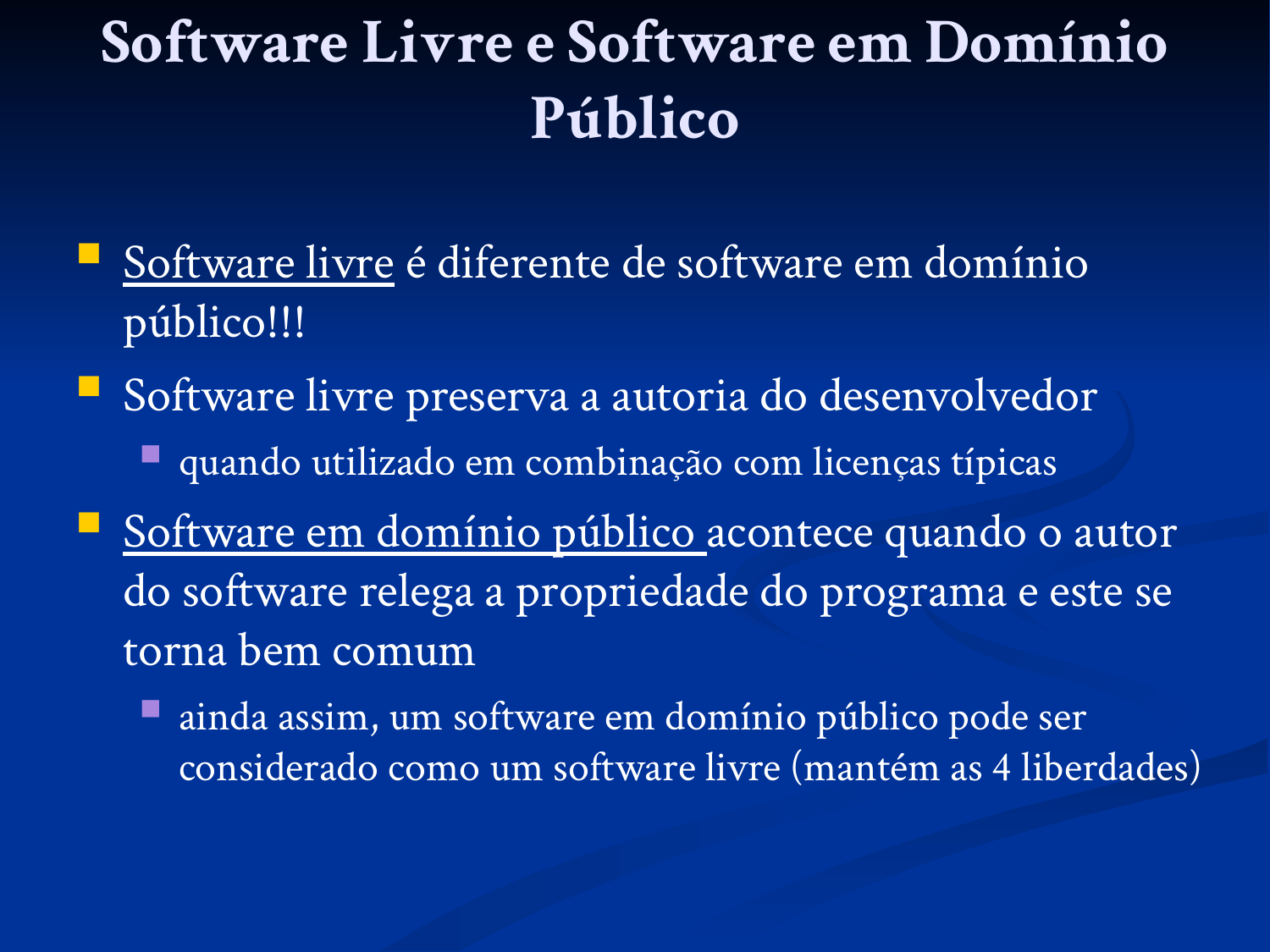

Software Livre e Software em Domínio Público
Software livre é diferente de software em domínio público!!!
Software livre preserva a autoria do desenvolvedor
quando utilizado em combinação com licenças típicas
Software em domínio público acontece quando o autor do software relega a propriedade do programa e este se torna bem comum
ainda assim, um software em domínio público pode ser considerado como um software livre (mantém as 4 liberdades)